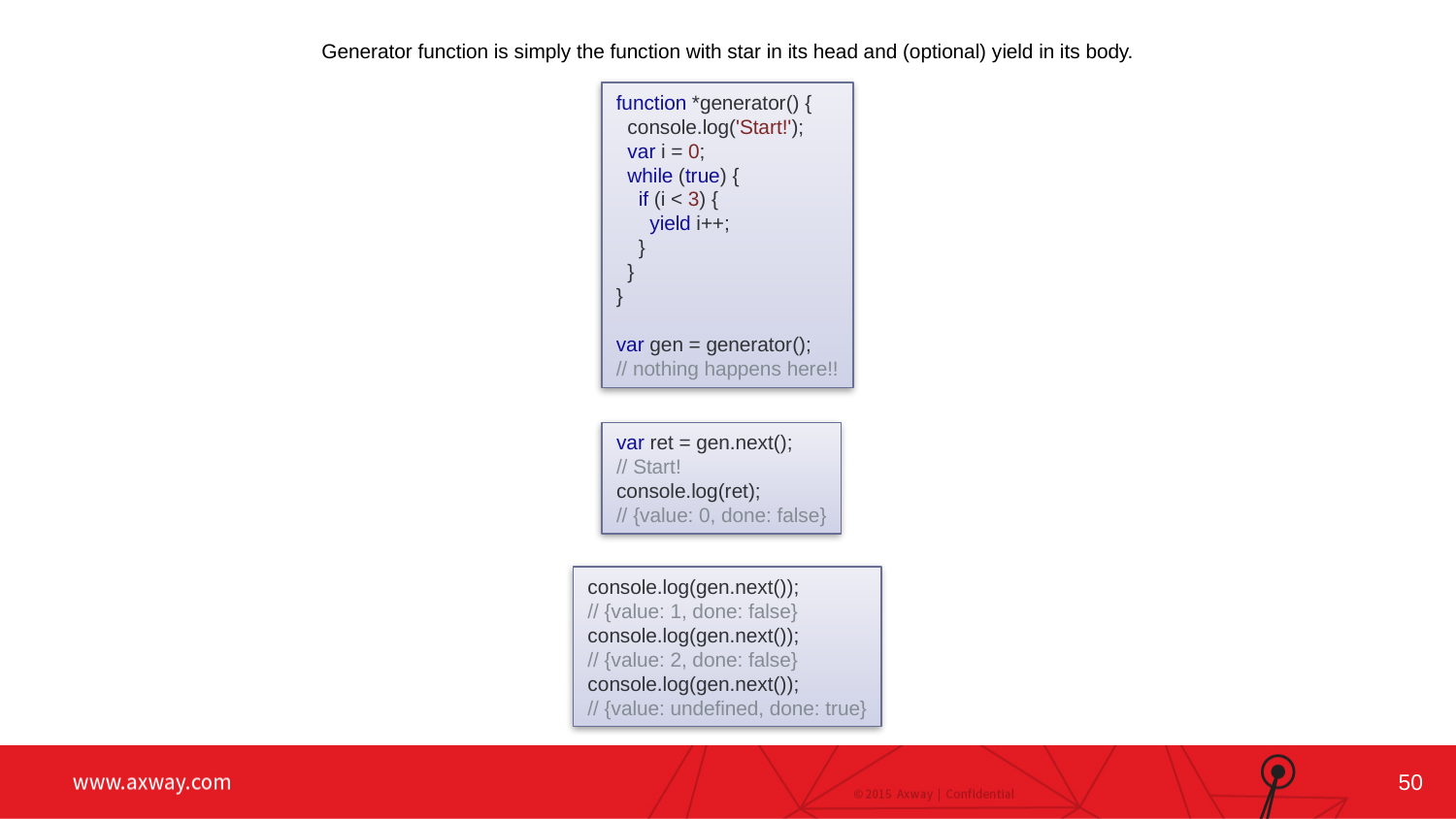

Generator function is simply the function with star in its head and (optional) yield in its body.

function *generator() {
  console.log('Start!');
  var i = 0;
  while (true) {
    if (i < 3) {
      yield i++;
    }
  }
}

var gen = generator();
// nothing happens here!!
Changing the Full-Width Photo:
Ideally new photo is 10” wide x 5” high
(this will fill the entire slide, minus bar)
Double click on photo
Right click on photo
Select “Change Picture” from menu
var ret = gen.next();
// Start!
console.log(ret);
// {value: 0, done: false}
console.log(gen.next());
// {value: 1, done: false}
console.log(gen.next());
// {value: 2, done: false}
console.log(gen.next());
// {value: undefined, done: true}
50